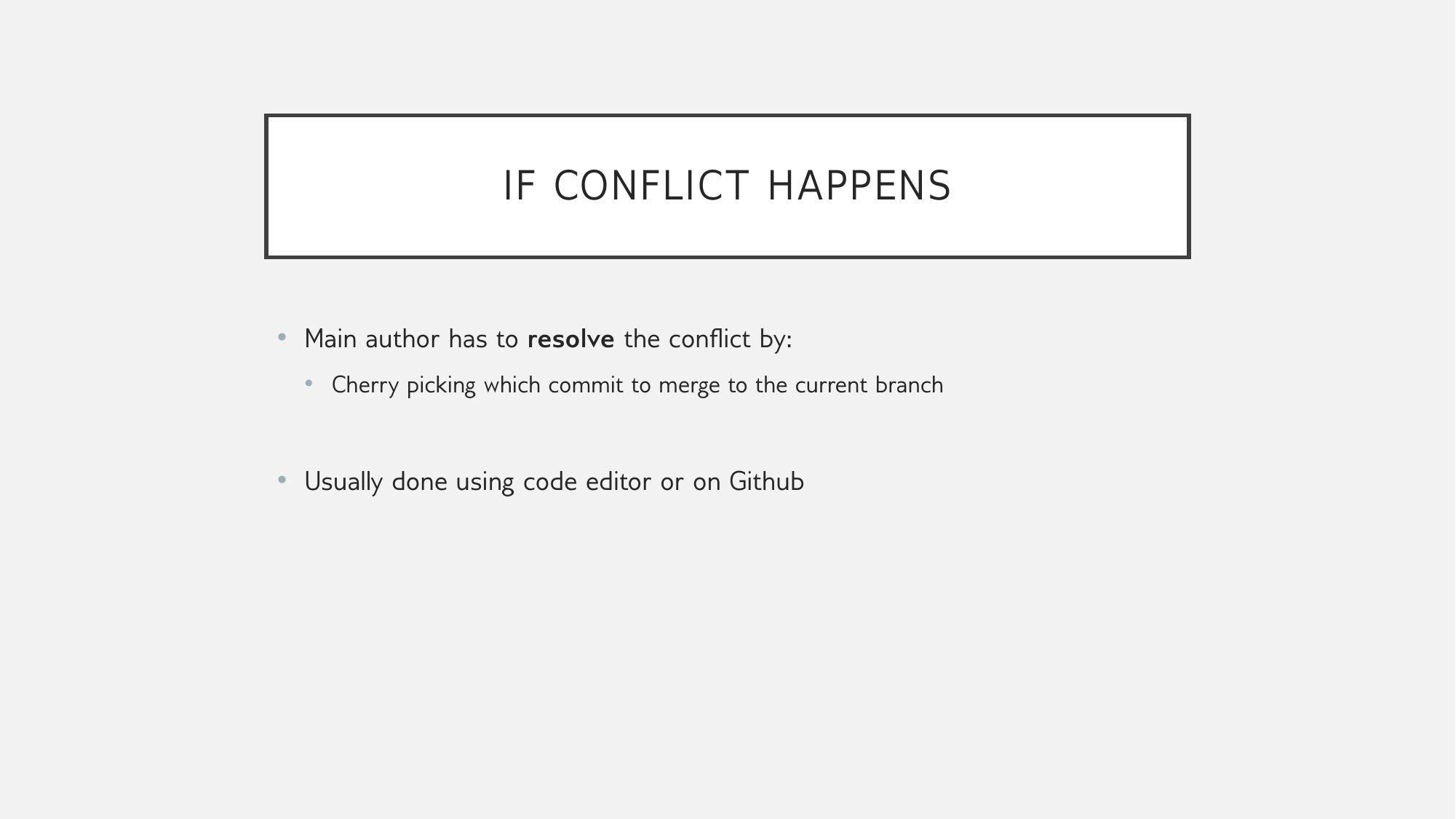

# If conflict happens
Main author has to resolve the conflict by:
Cherry picking which commit to merge to the current branch

Usually done using code editor or on Github